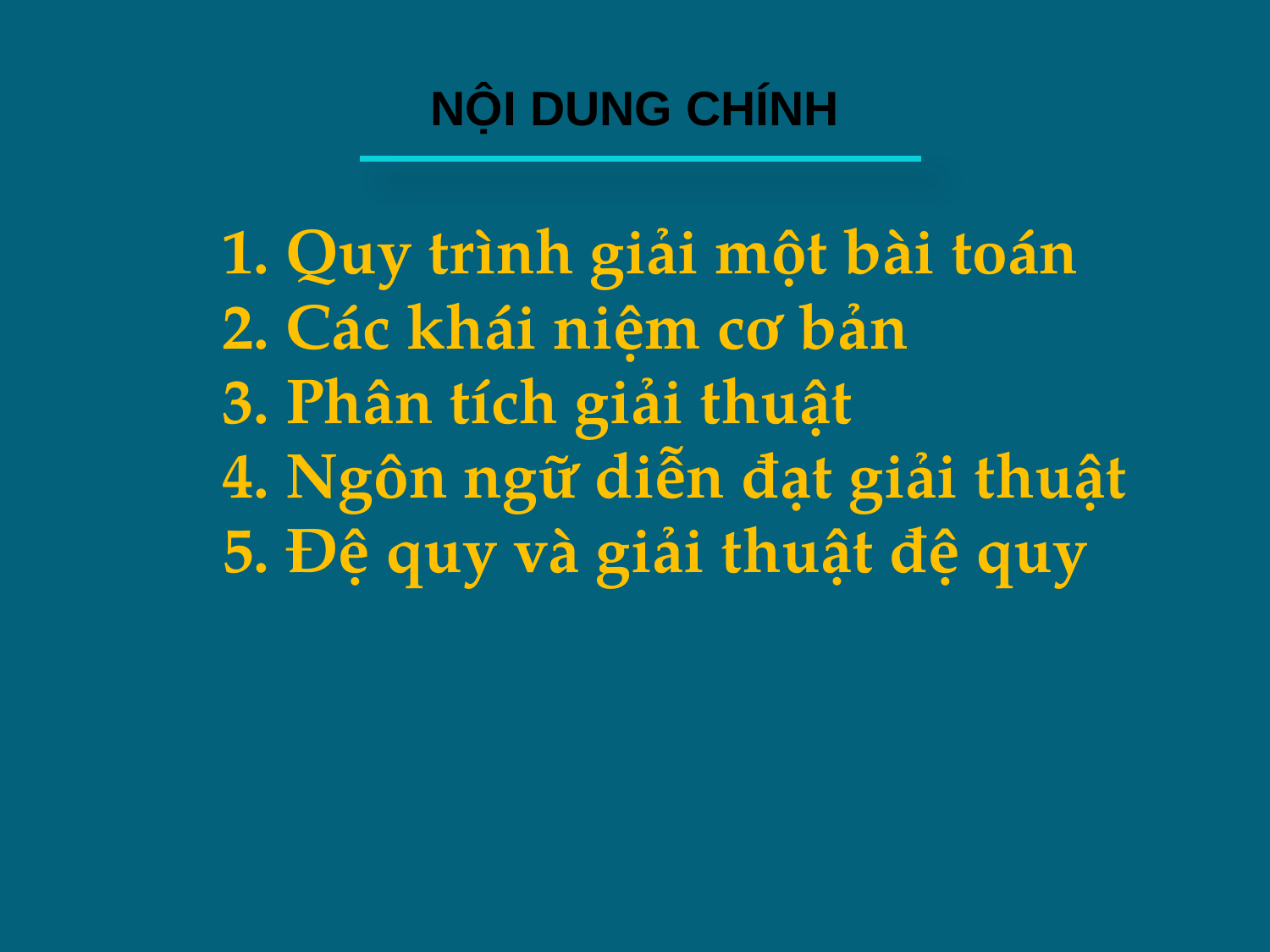

# NỘI DUNG CHÍNH
	1. Quy trình giải một bài toán
	2. Các khái niệm cơ bản
	3. Phân tích giải thuật
	4. Ngôn ngữ diễn đạt giải thuật
	5. Đệ quy và giải thuật đệ quy